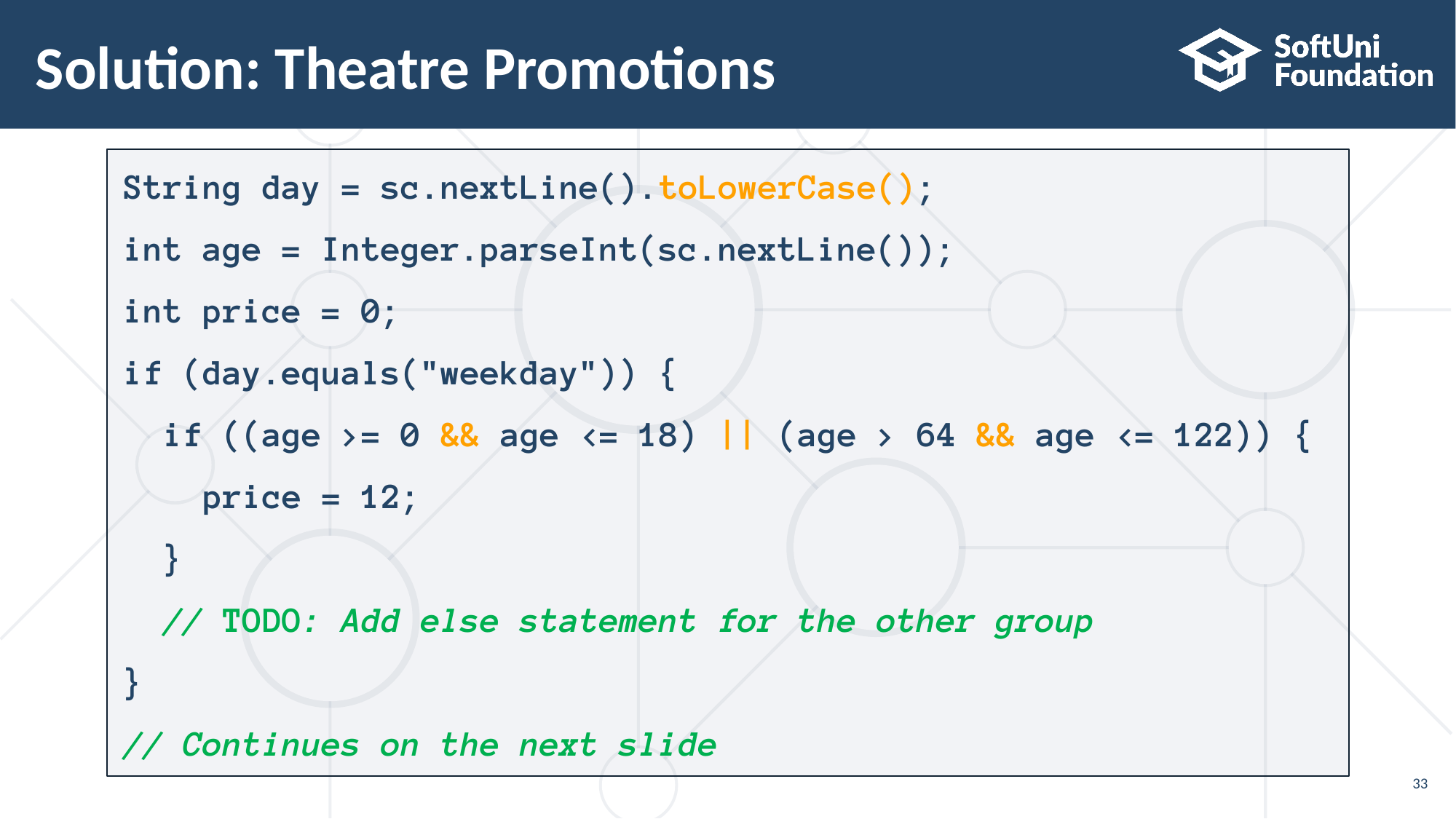

# Solution: Theatre Promotions
String day = sc.nextLine().toLowerCase();
int age = Integer.parseInt(sc.nextLine());
int price = 0;
if (day.equals("weekday")) {
  if ((age >= 0 && age <= 18) || (age > 64 && age <= 122)) {
    price = 12;
  }
  // TODO: Add else statement for the other group
}
// Continues on the next slide
33